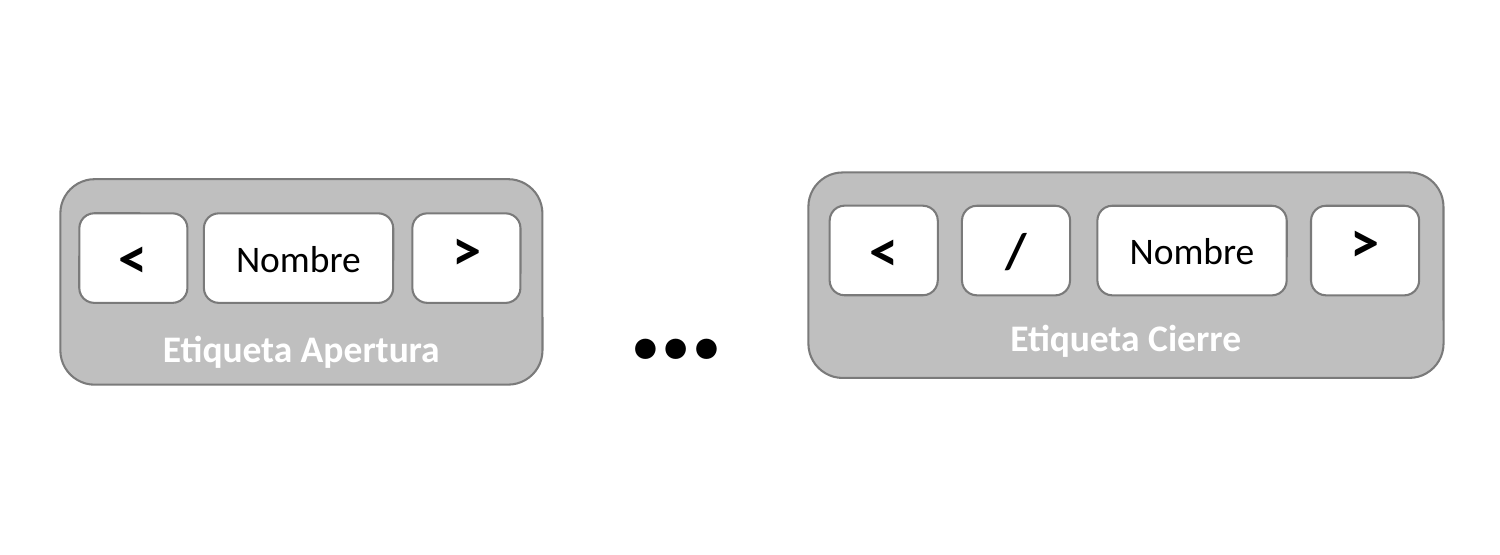

<

<

/
…

<

<
Nombre
Nombre
Etiqueta Cierre
Etiqueta Apertura